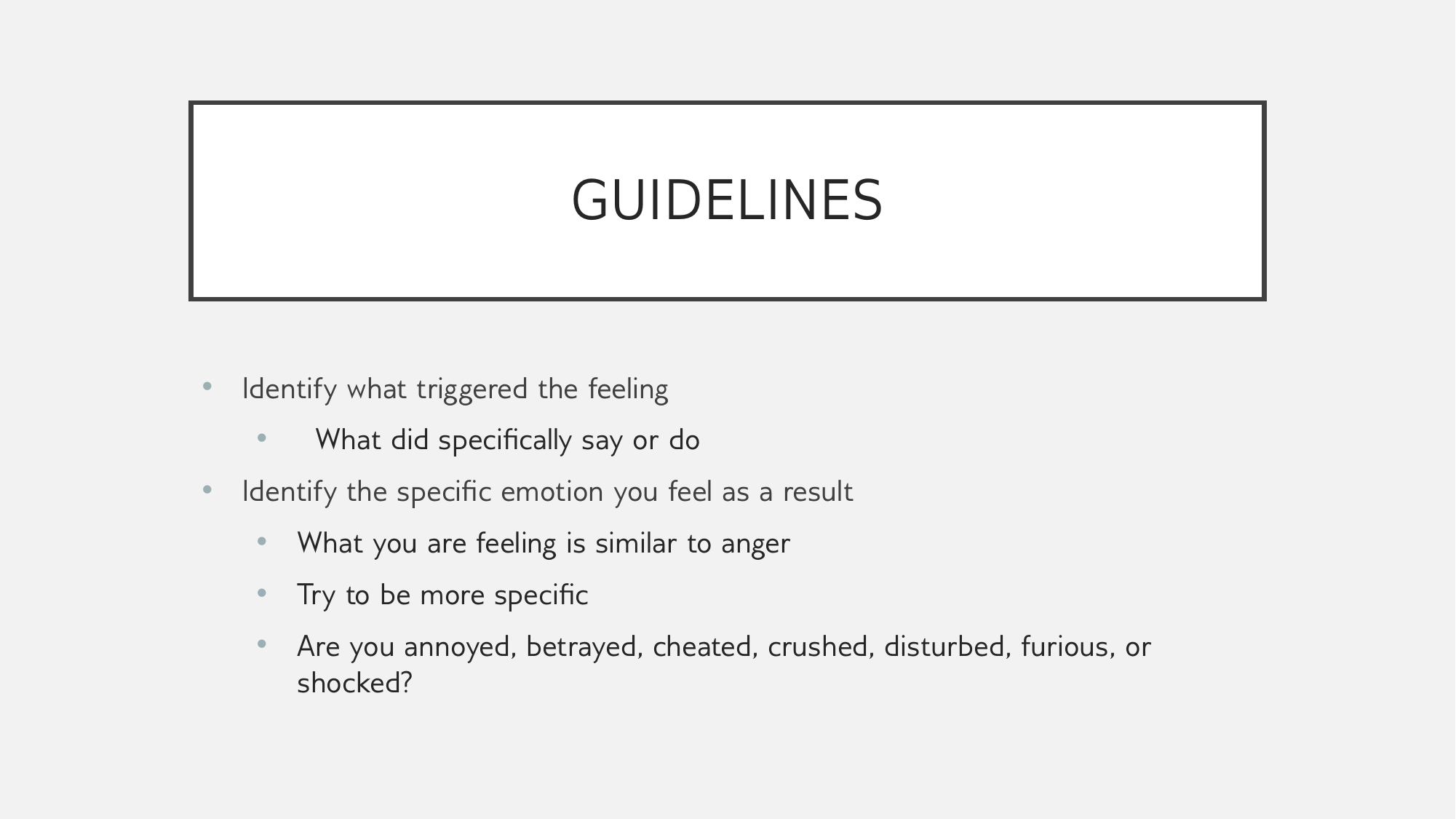

# Guidelines
Identify what triggered the feeling
  What did specifically say or do
Identify the specific emotion you feel as a result
What you are feeling is similar to anger
Try to be more specific
Are you annoyed, betrayed, cheated, crushed, disturbed, furious, or shocked?